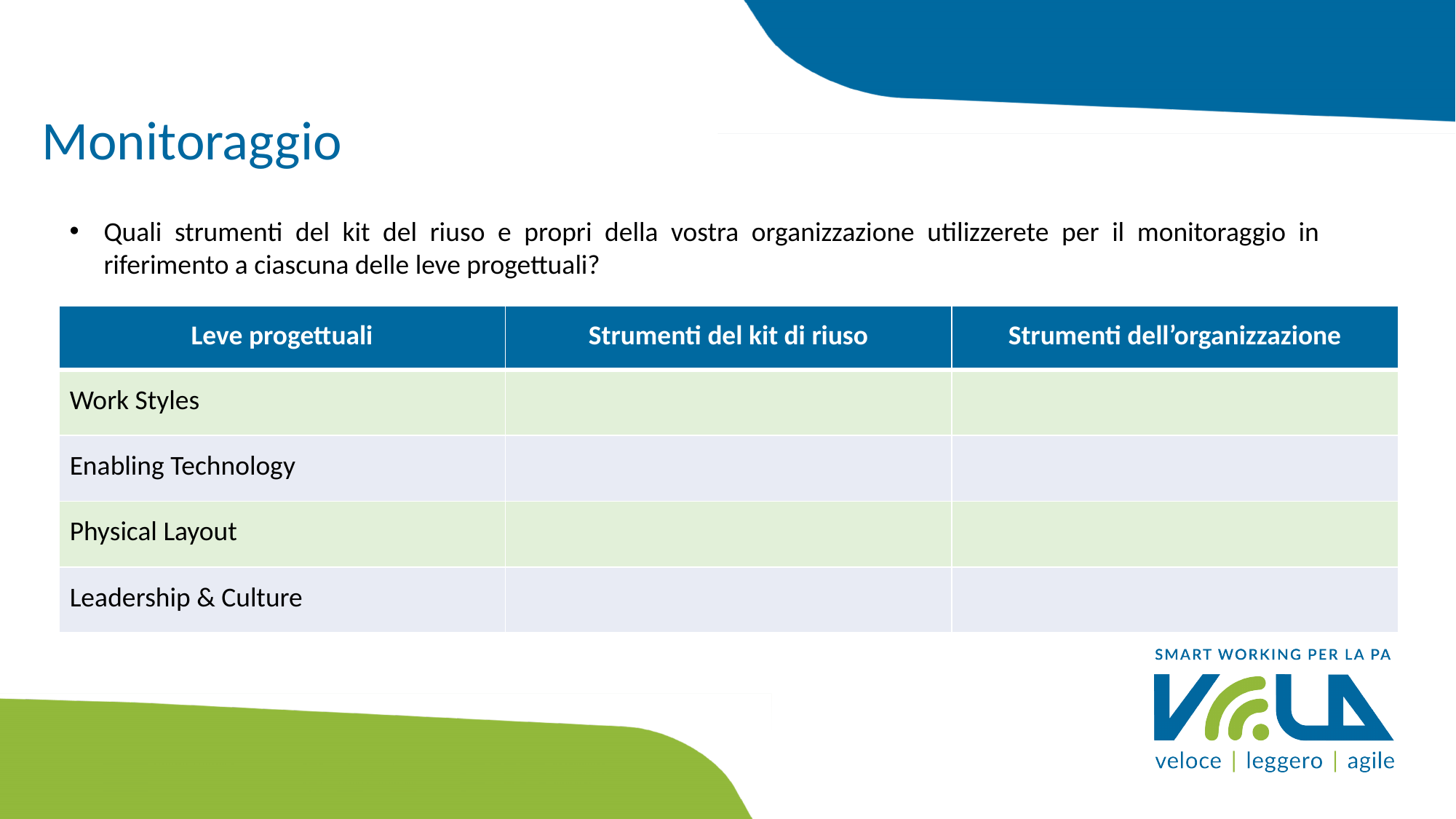

Monitoraggio
Quali strumenti del kit del riuso e propri della vostra organizzazione utilizzerete per il monitoraggio in riferimento a ciascuna delle leve progettuali?
| Leve progettuali | Strumenti del kit di riuso | Strumenti dell’organizzazione |
| --- | --- | --- |
| Work Styles |  |  |
| Enabling Technology |  |  |
| Physical Layout |  |  |
| Leadership & Culture |  |  |